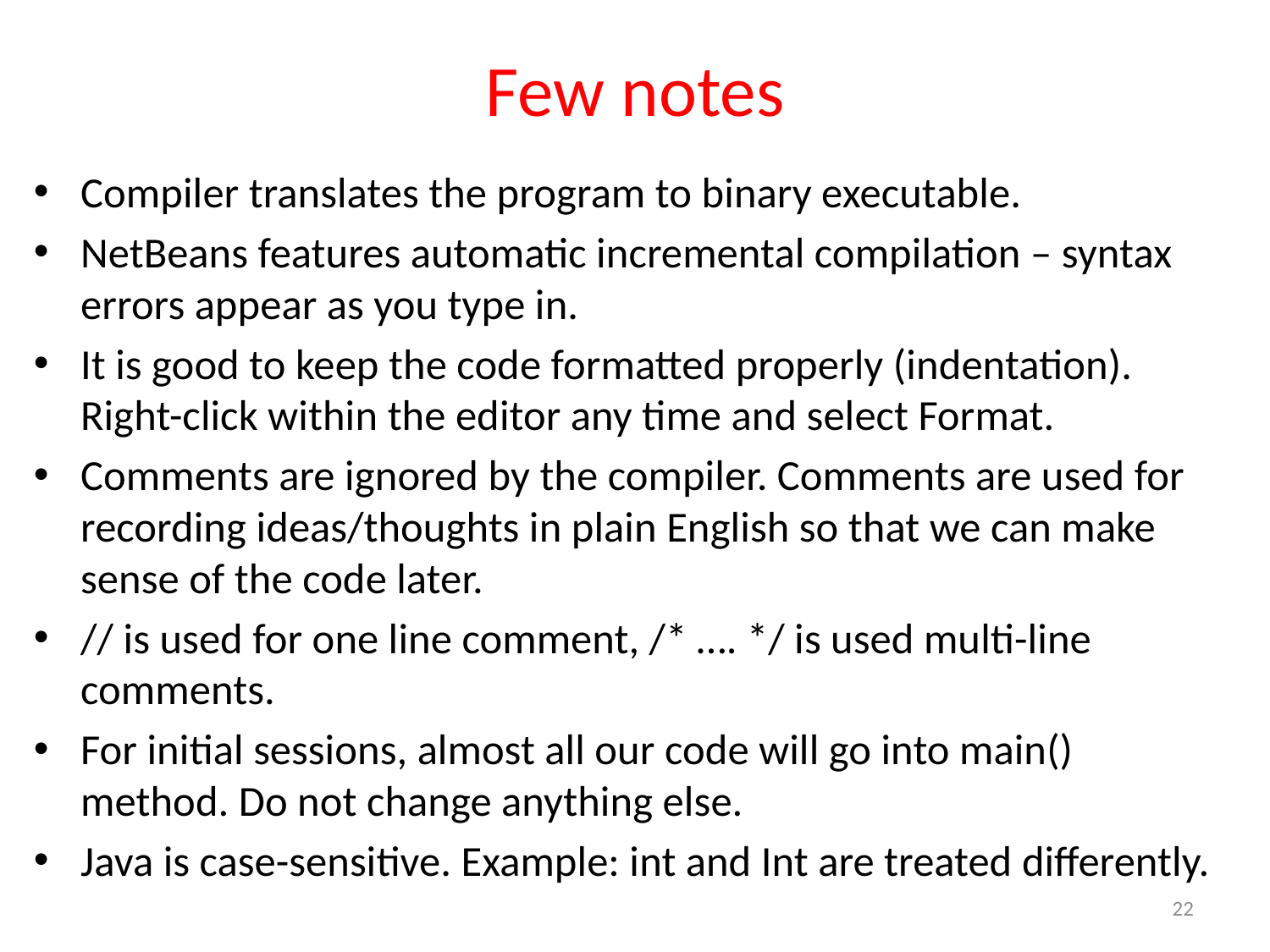

# Few notes
Compiler translates the program to binary executable.
NetBeans features automatic incremental compilation – syntax errors appear as you type in.
It is good to keep the code formatted properly (indentation). Right-click within the editor any time and select Format.
Comments are ignored by the compiler. Comments are used for recording ideas/thoughts in plain English so that we can make sense of the code later.
// is used for one line comment, /* …. */ is used multi-line comments.
For initial sessions, almost all our code will go into main() method. Do not change anything else.
Java is case-sensitive. Example: int and Int are treated differently.
22